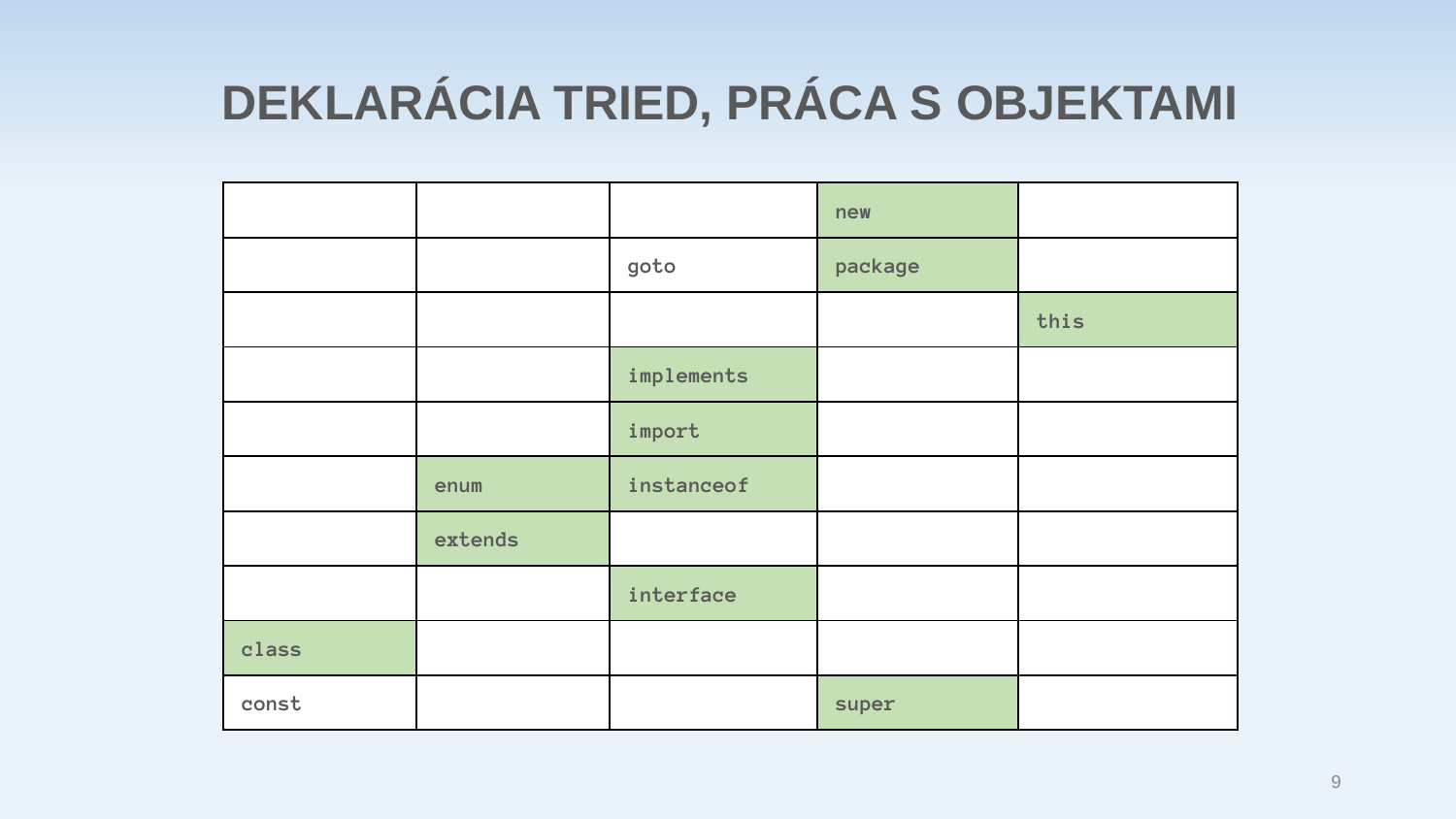

DEKLARÁCIA TRIED, PRÁCA S OBJEKTAMI
|  |  |  | new |  |
| --- | --- | --- | --- | --- |
|  |  | goto | package |  |
|  |  |  |  | this |
|  |  | implements |  |  |
|  |  | import |  |  |
|  | enum | instanceof |  |  |
|  | extends |  |  |  |
|  |  | interface |  |  |
| class |  |  |  |  |
| const |  |  | super |  |
9